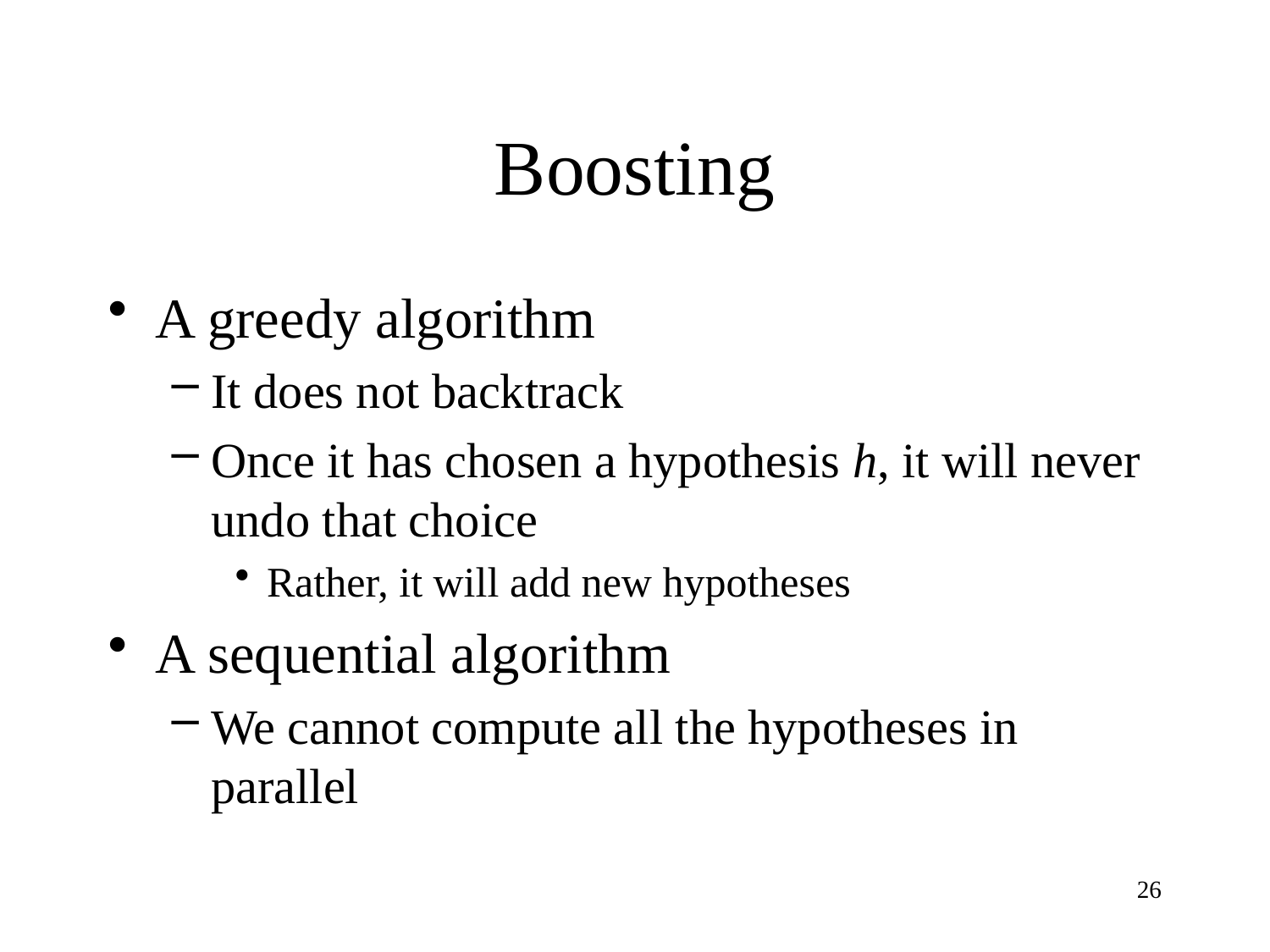

# Boosting
A greedy algorithm
It does not backtrack
Once it has chosen a hypothesis h, it will never undo that choice
Rather, it will add new hypotheses
A sequential algorithm
We cannot compute all the hypotheses in parallel
26